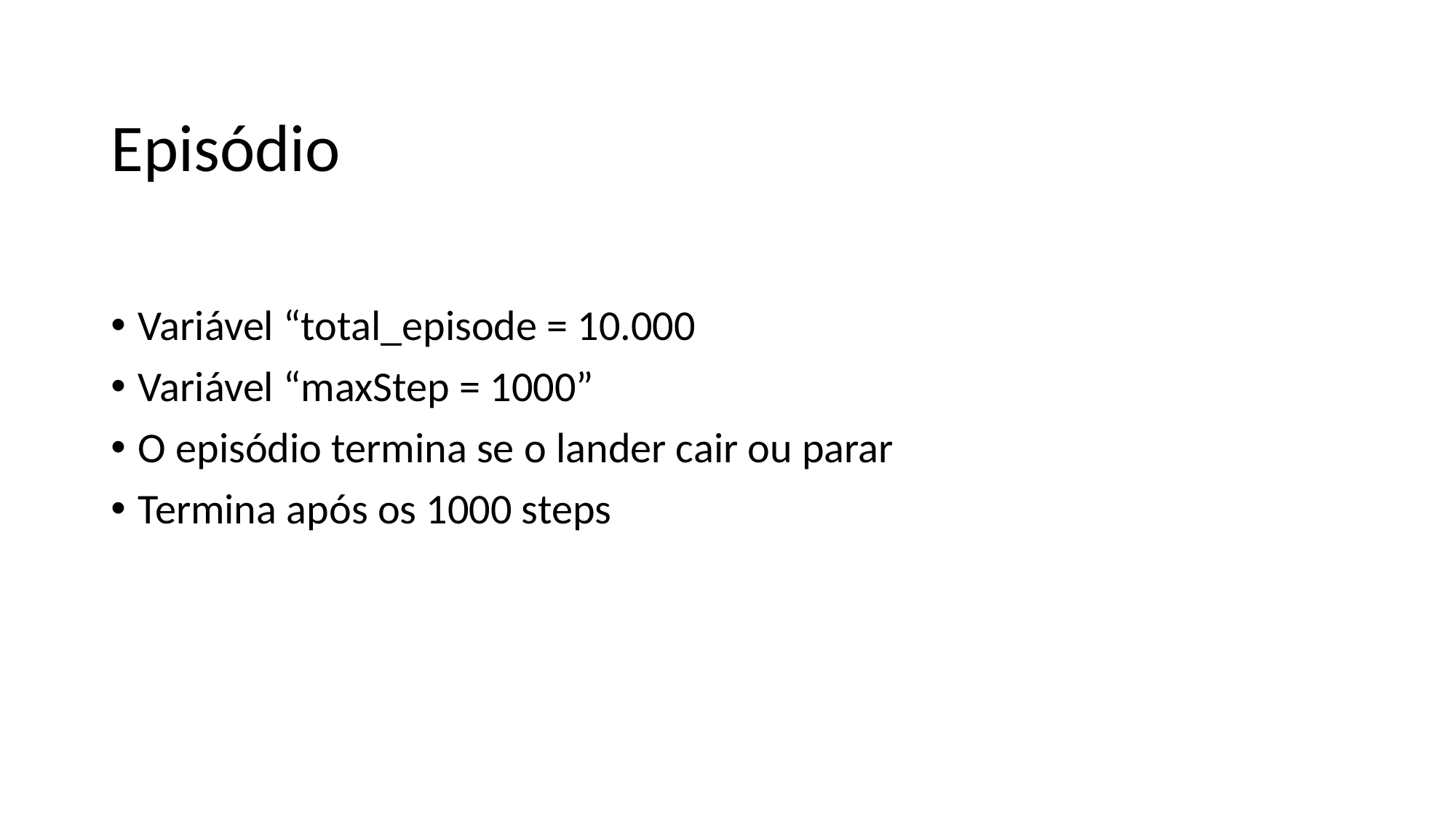

# Episódio
Variável “total_episode = 10.000
Variável “maxStep = 1000”
O episódio termina se o lander cair ou parar
Termina após os 1000 steps